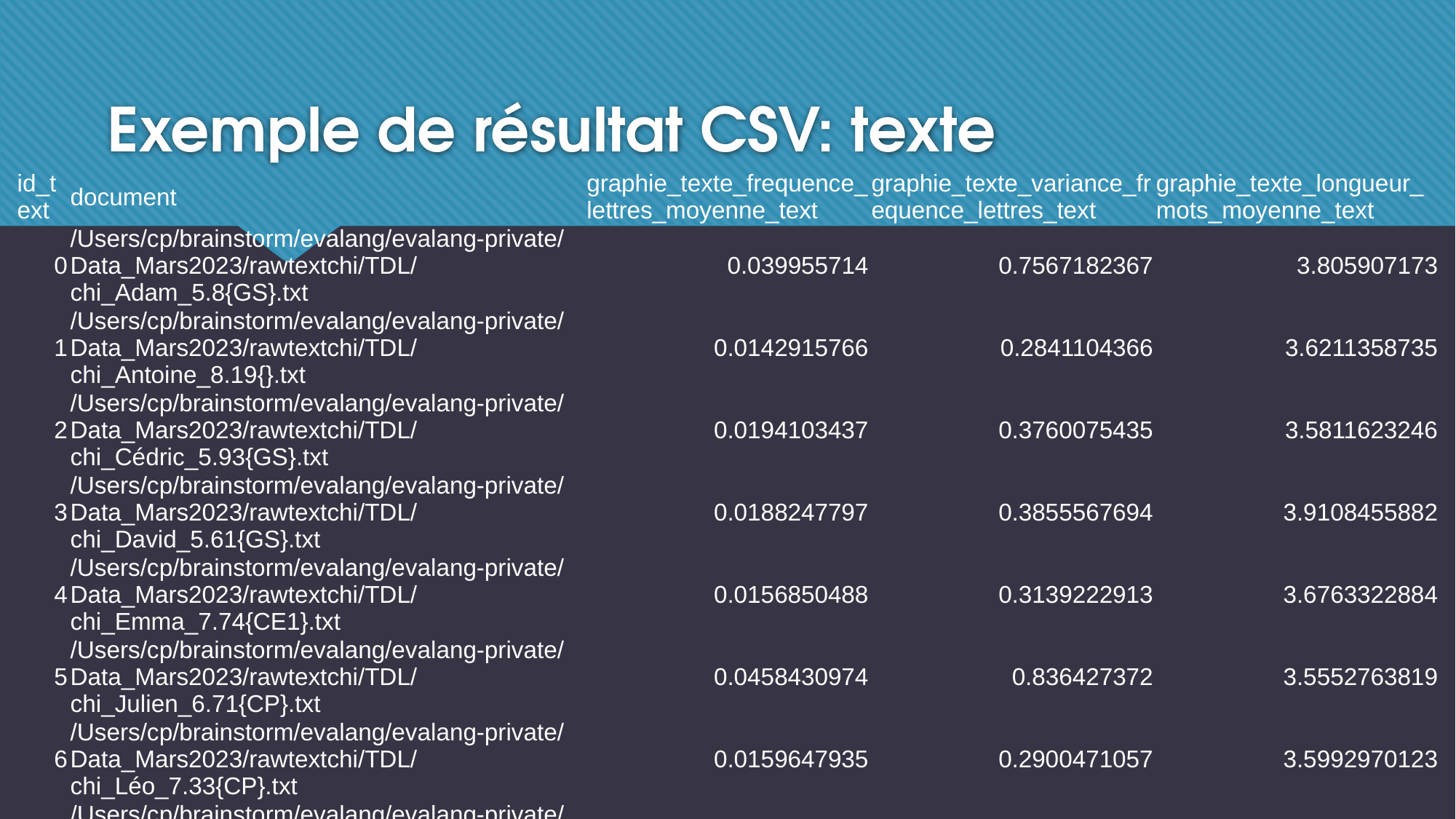

# Exemple de résultat CSV: texte
| id\_text | document | graphie\_texte\_frequence\_lettres\_moyenne\_text | graphie\_texte\_variance\_frequence\_lettres\_text | graphie\_texte\_longueur\_mots\_moyenne\_text |
| --- | --- | --- | --- | --- |
| 0 | /Users/cp/brainstorm/evalang/evalang-private/Data\_Mars2023/rawtextchi/TDL/chi\_Adam\_5.8{GS}.txt | 0.039955714 | 0.7567182367 | 3.805907173 |
| 1 | /Users/cp/brainstorm/evalang/evalang-private/Data\_Mars2023/rawtextchi/TDL/chi\_Antoine\_8.19{}.txt | 0.0142915766 | 0.2841104366 | 3.6211358735 |
| 2 | /Users/cp/brainstorm/evalang/evalang-private/Data\_Mars2023/rawtextchi/TDL/chi\_Cédric\_5.93{GS}.txt | 0.0194103437 | 0.3760075435 | 3.5811623246 |
| 3 | /Users/cp/brainstorm/evalang/evalang-private/Data\_Mars2023/rawtextchi/TDL/chi\_David\_5.61{GS}.txt | 0.0188247797 | 0.3855567694 | 3.9108455882 |
| 4 | /Users/cp/brainstorm/evalang/evalang-private/Data\_Mars2023/rawtextchi/TDL/chi\_Emma\_7.74{CE1}.txt | 0.0156850488 | 0.3139222913 | 3.6763322884 |
| 5 | /Users/cp/brainstorm/evalang/evalang-private/Data\_Mars2023/rawtextchi/TDL/chi\_Julien\_6.71{CP}.txt | 0.0458430974 | 0.836427372 | 3.5552763819 |
| 6 | /Users/cp/brainstorm/evalang/evalang-private/Data\_Mars2023/rawtextchi/TDL/chi\_Léo\_7.33{CP}.txt | 0.0159647935 | 0.2900471057 | 3.5992970123 |
| 7 | /Users/cp/brainstorm/evalang/evalang-private/Data\_Mars2023/rawtextchi/TDL/chi\_Manon\_8.42{CE1}.txt | 0.0102343707 | 0.2005815324 | 3.5759791123 |
| 8 | /Users/cp/brainstorm/evalang/evalang-private/Data\_Mars2023/rawtextchi/TDL/chi\_Noah\_5.34{GS}.txt | 0.0133764971 | 0.2633858335 | 3.6297554348 |
| 9 | /Users/cp/brainstorm/evalang/evalang-private/Data\_Mars2023/rawtextchi/TDL/chi\_Sophie\_6.31{GS}.txt | 0.0218832408 | 0.3955511845 | 3.6222760291 |
| 10 | /Users/cp/brainstorm/evalang/evalang-private/Data\_Mars2023/rawtextchi/TDL/chi\_Victor\_5.2{GS}.txt | 0.0215601229 | 0.4318348359 | 3.926803014 |
| 0 | /Users/cp/brainstorm/evalang/evalang-private/Data\_Mars2023/rawtextchi/TVJS/chi\_Alban\_5.11{GS}.txt | 0.0222488094 | 0.4450130073 | 3.7074527253 |
| 1 | /Users/cp/brainstorm/evalang/evalang-private/Data\_Mars2023/rawtextchi/TVJS/chi\_Alexandre\_6.86{CP}.txt | 0.0144602724 | 0.280611343 | 3.5804769001 |
| 2 | /Users/cp/brainstorm/evalang/evalang-private/Data\_Mars2023/rawtextchi/TVJS/chi\_Alexis\_7.03{CP}.txt | 0.0205495838 | 0.402015252 | 3.5682773109 |